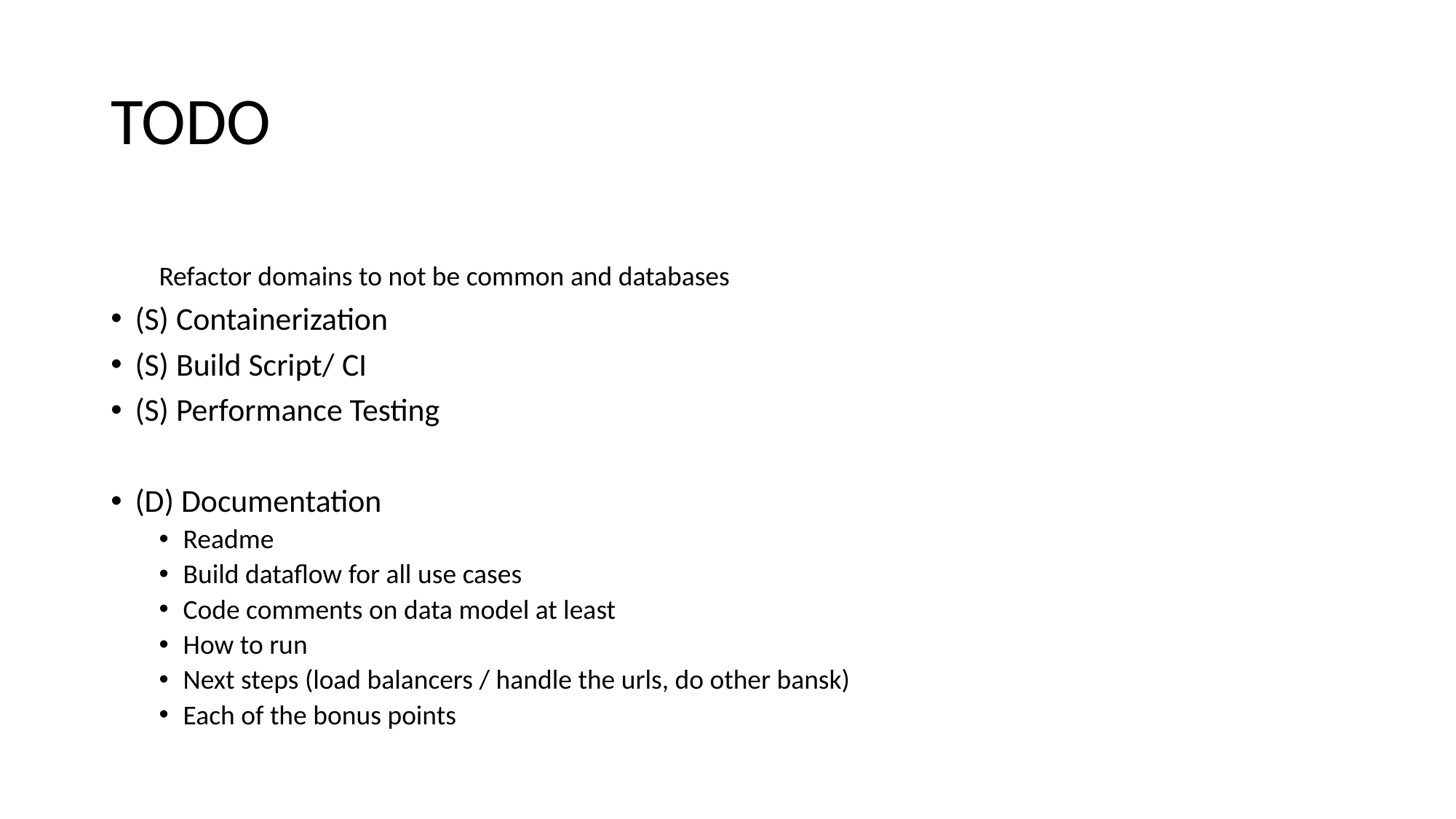

# TODO

Refactor domains to not be common and databases
(S) Containerization
(S) Build Script/ CI
(S) Performance Testing

(D) Documentation
Readme
Build dataflow for all use cases
Code comments on data model at least
How to run
Next steps (load balancers / handle the urls, do other bansk)
Each of the bonus points